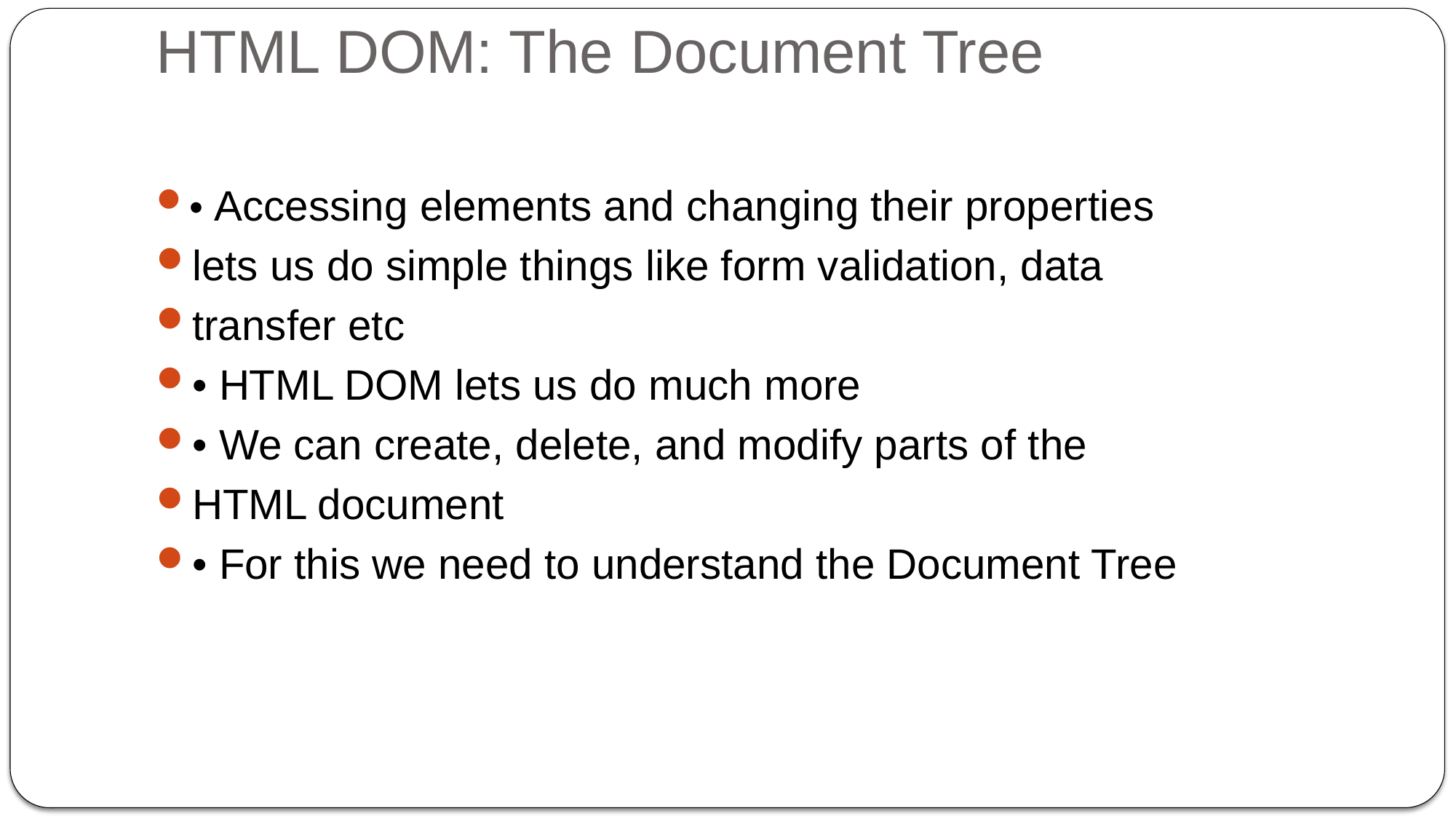

# HTML DOM: The Document Tree
• Accessing elements and changing their properties
lets us do simple things like form validation, data
transfer etc
• HTML DOM lets us do much more
• We can create, delete, and modify parts of the
HTML document
• For this we need to understand the Document Tree